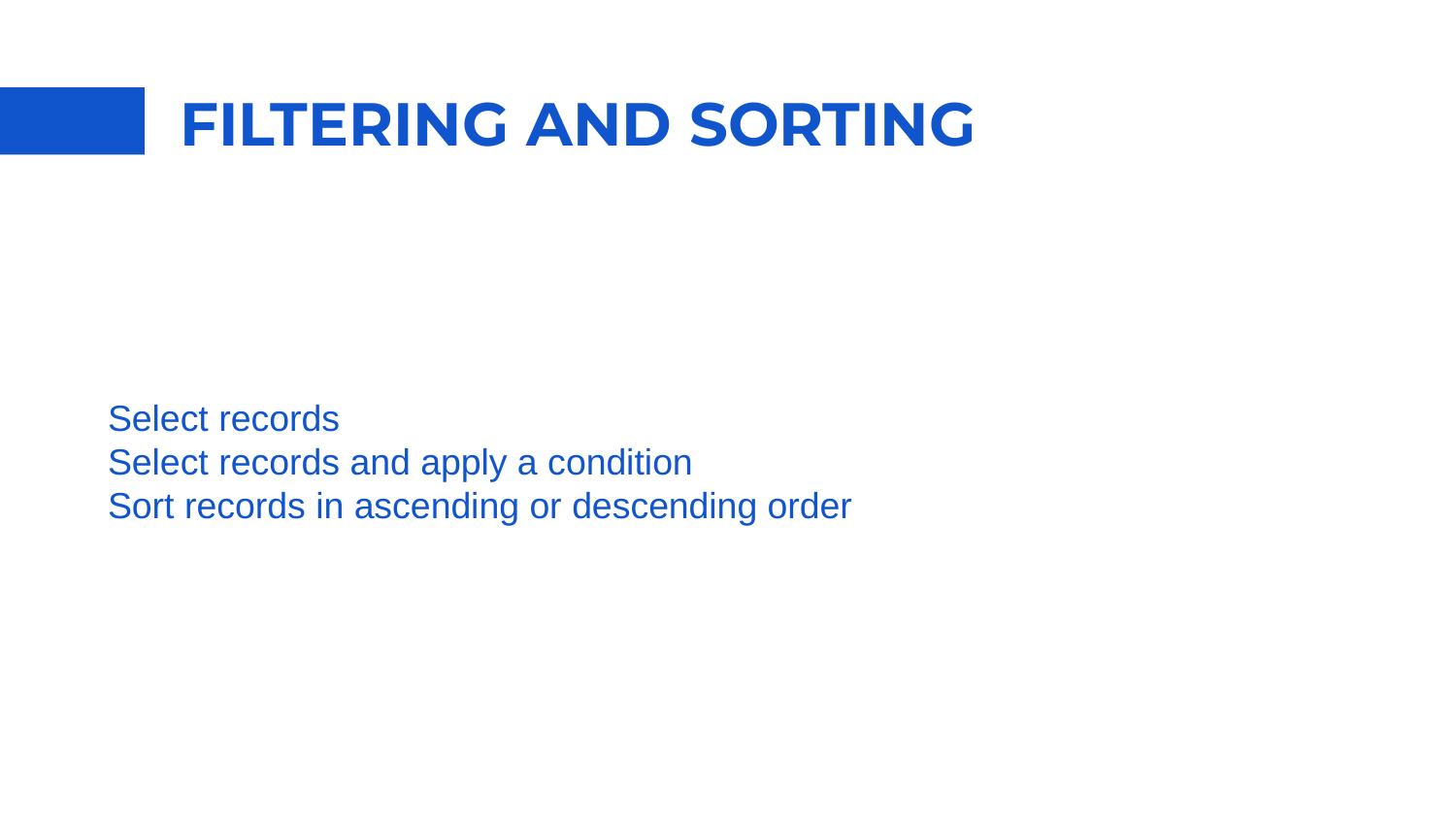

# FILTERING AND SORTING

Select records
Select records and apply a condition
Sort records in ascending or descending order